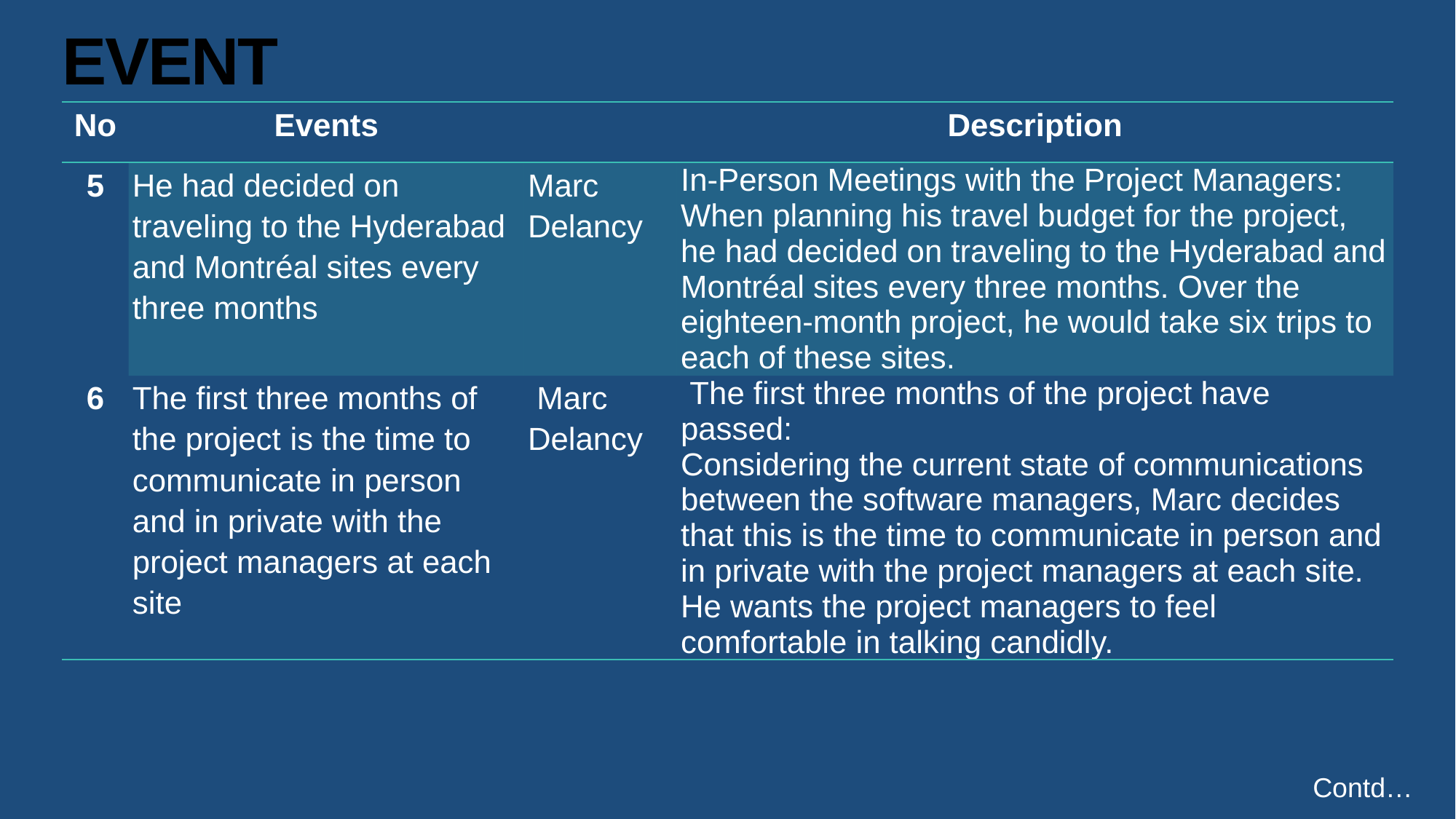

# EVENT
| No | Events |  | Description |
| --- | --- | --- | --- |
| 5 | He had decided on traveling to the Hyderabad and Montréal sites every three months | Marc Delancy | In-Person Meetings with the Project Managers: When planning his travel budget for the project, he had decided on traveling to the Hyderabad and Montréal sites every three months. Over the eighteen-month project, he would take six trips to each of these sites. |
| 6 | The first three months of the project is the time to communicate in person and in private with the project managers at each site | Marc Delancy | The first three months of the project have passed: Considering the current state of communications between the software managers, Marc decides that this is the time to communicate in person and in private with the project managers at each site. He wants the project managers to feel comfortable in talking candidly. |
Contd…